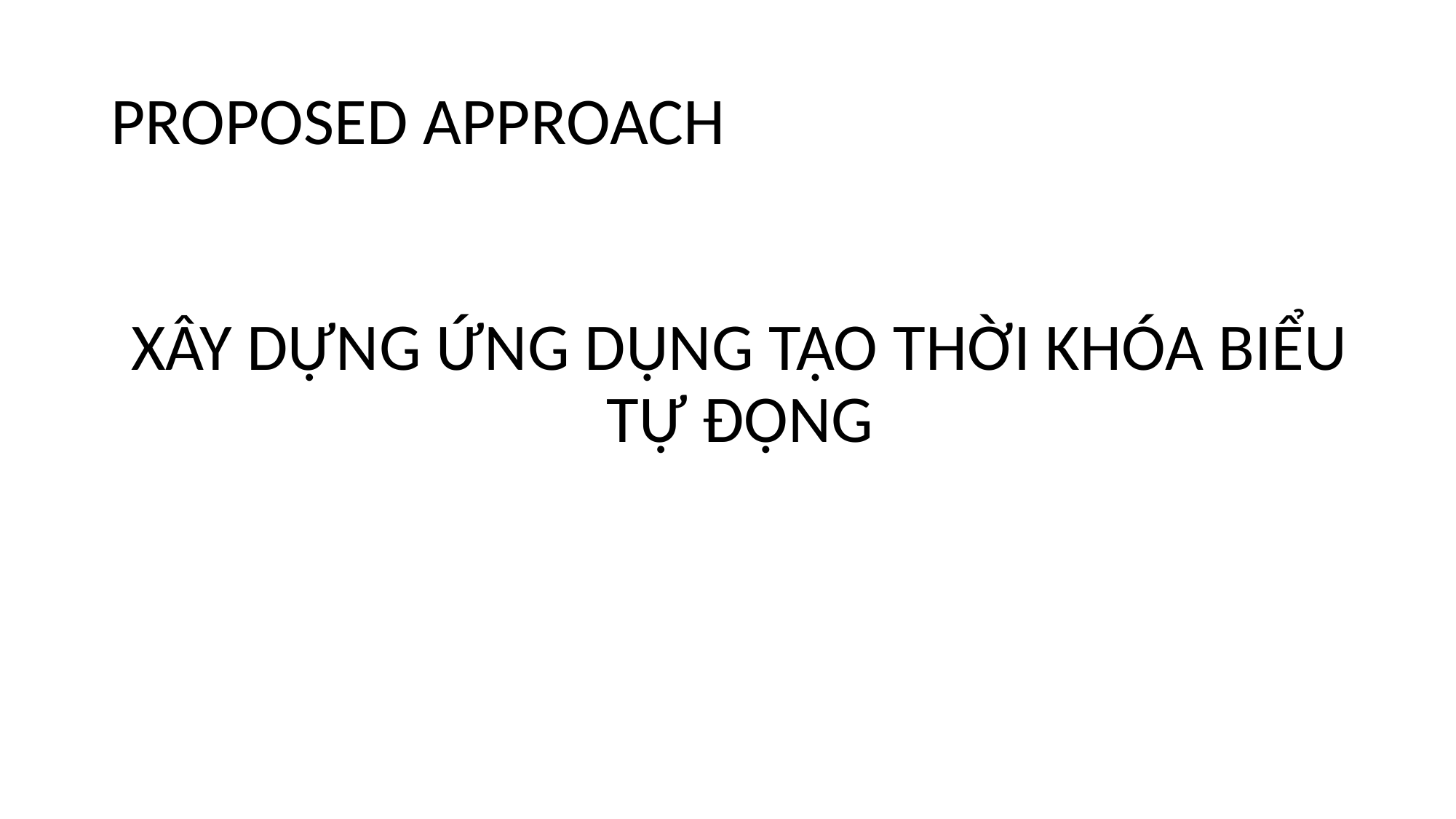

# PROPOSED APPROACH

XÂY DỰNG ỨNG DỤNG TẠO THỜI KHÓA BIỂU TỰ ĐỘNG